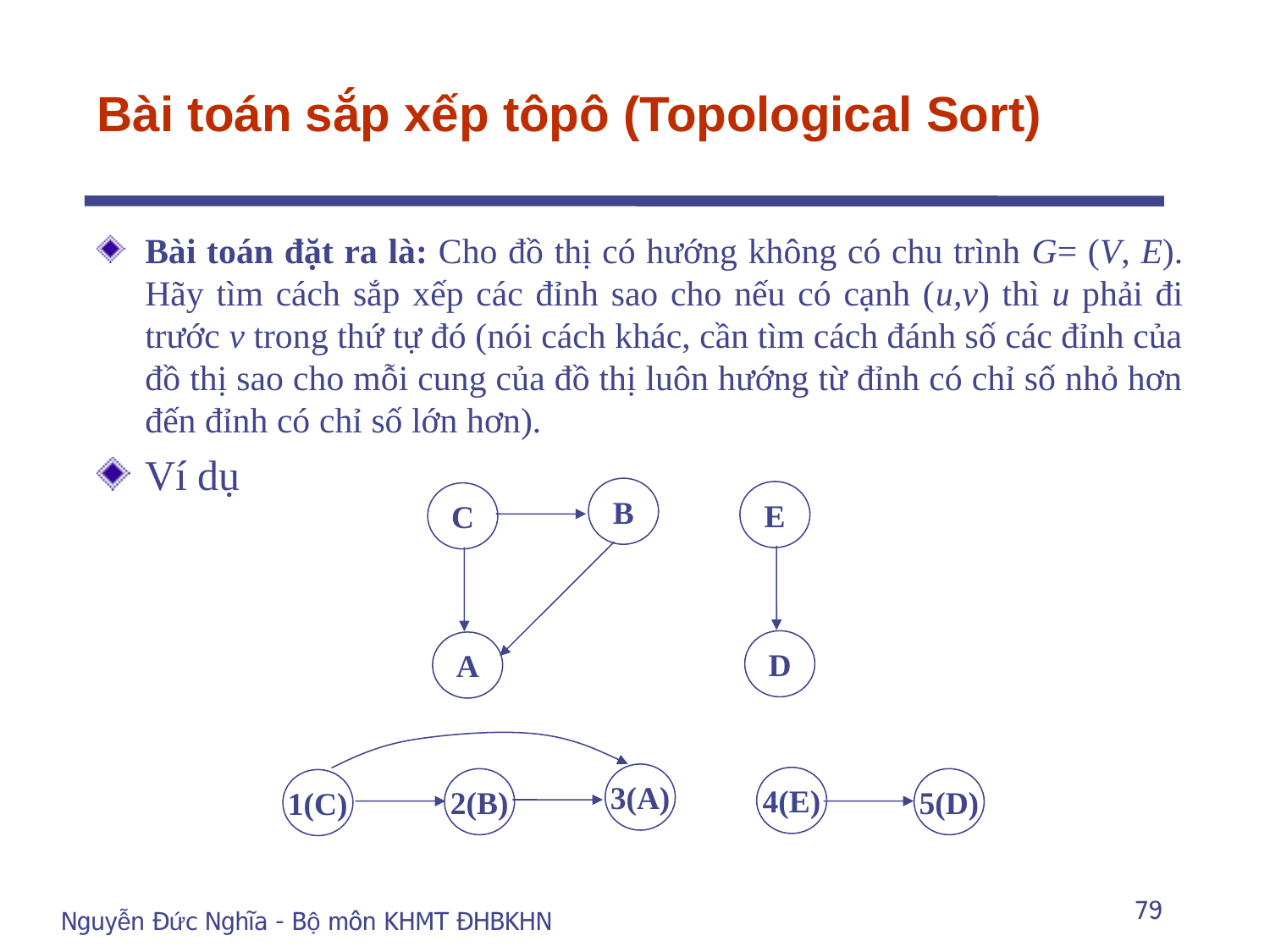

# Bài toán sắp xếp tôpô (Topological Sort)
Bài toán đặt ra là: Cho đồ thị có hướng không có chu trình G= (V, E). Hãy tìm cách sắp xếp các đỉnh sao cho nếu có cạnh (u,v) thì u phải đi trước v trong thứ tự đó (nói cách khác, cần tìm cách đánh số các đỉnh của đồ thị sao cho mỗi cung của đồ thị luôn hướng từ đỉnh có chỉ số nhỏ hơn đến đỉnh có chỉ số lớn hơn).
Ví dụ

B
E
C

D
A

3(A)
4(E)
2(B)
5(D)
1(C)

79
Nguyễn Đức Nghĩa - Bộ môn KHMT ĐHBKHN